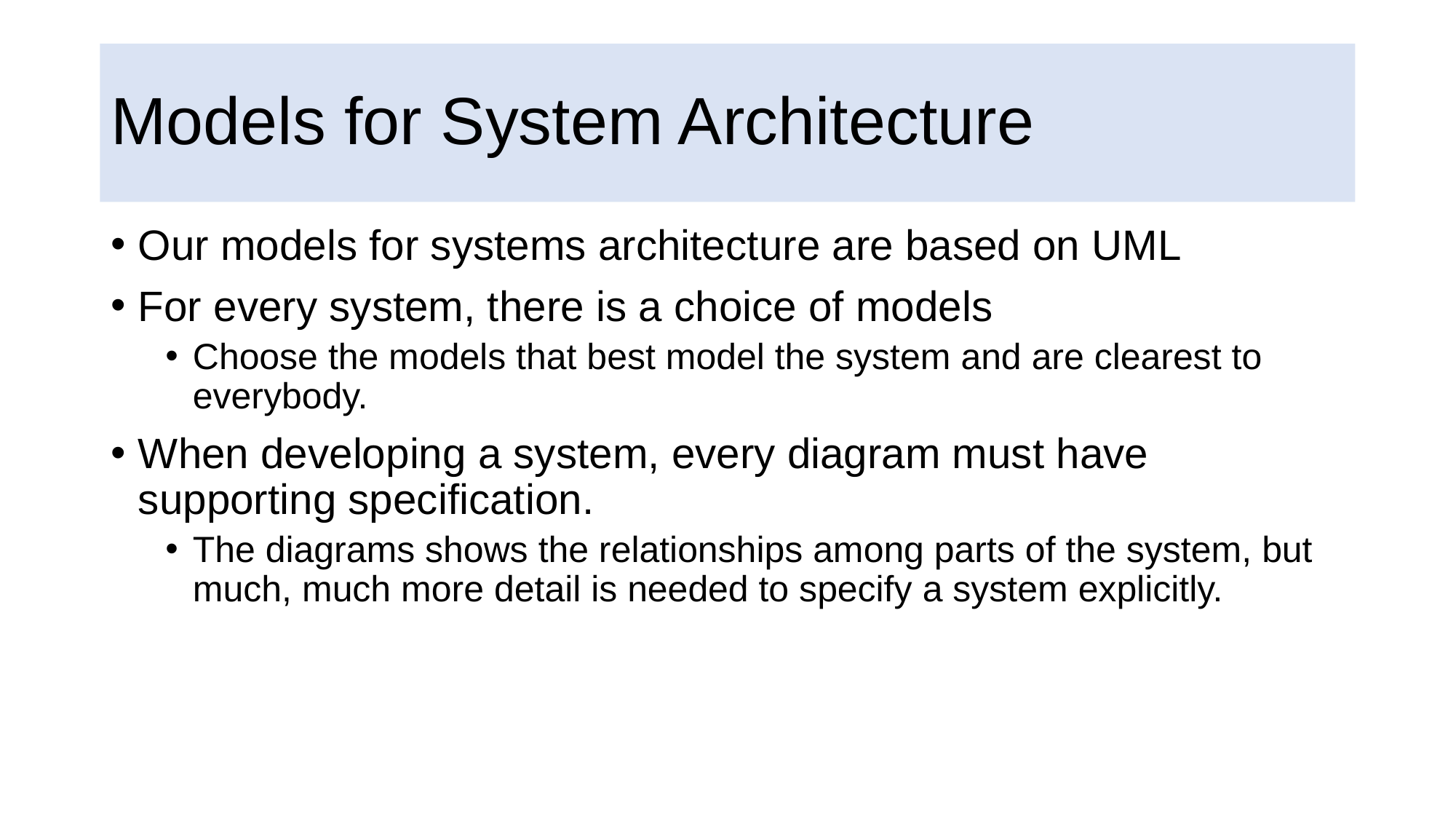

# Models for System Architecture
Our models for systems architecture are based on UML
For every system, there is a choice of models
Choose the models that best model the system and are clearest to everybody.
When developing a system, every diagram must have supporting specification.
The diagrams shows the relationships among parts of the system, but much, much more detail is needed to specify a system explicitly.